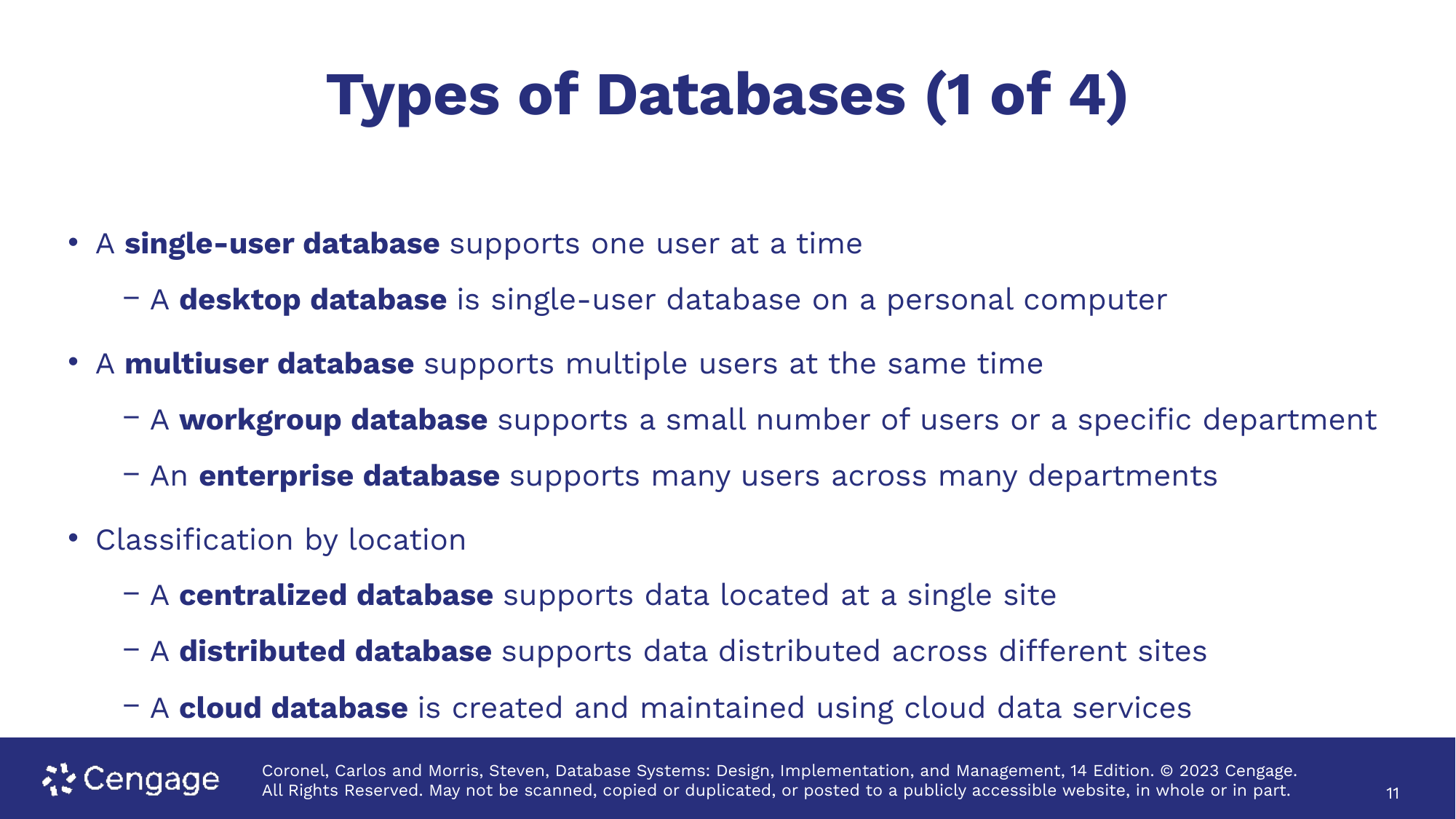

# Types of Databases (1 of 4)
A single-user database supports one user at a time
A desktop database is single-user database on a personal computer
A multiuser database supports multiple users at the same time
A workgroup database supports a small number of users or a specific department
An enterprise database supports many users across many departments
Classification by location
A centralized database supports data located at a single site
A distributed database supports data distributed across different sites
A cloud database is created and maintained using cloud data services